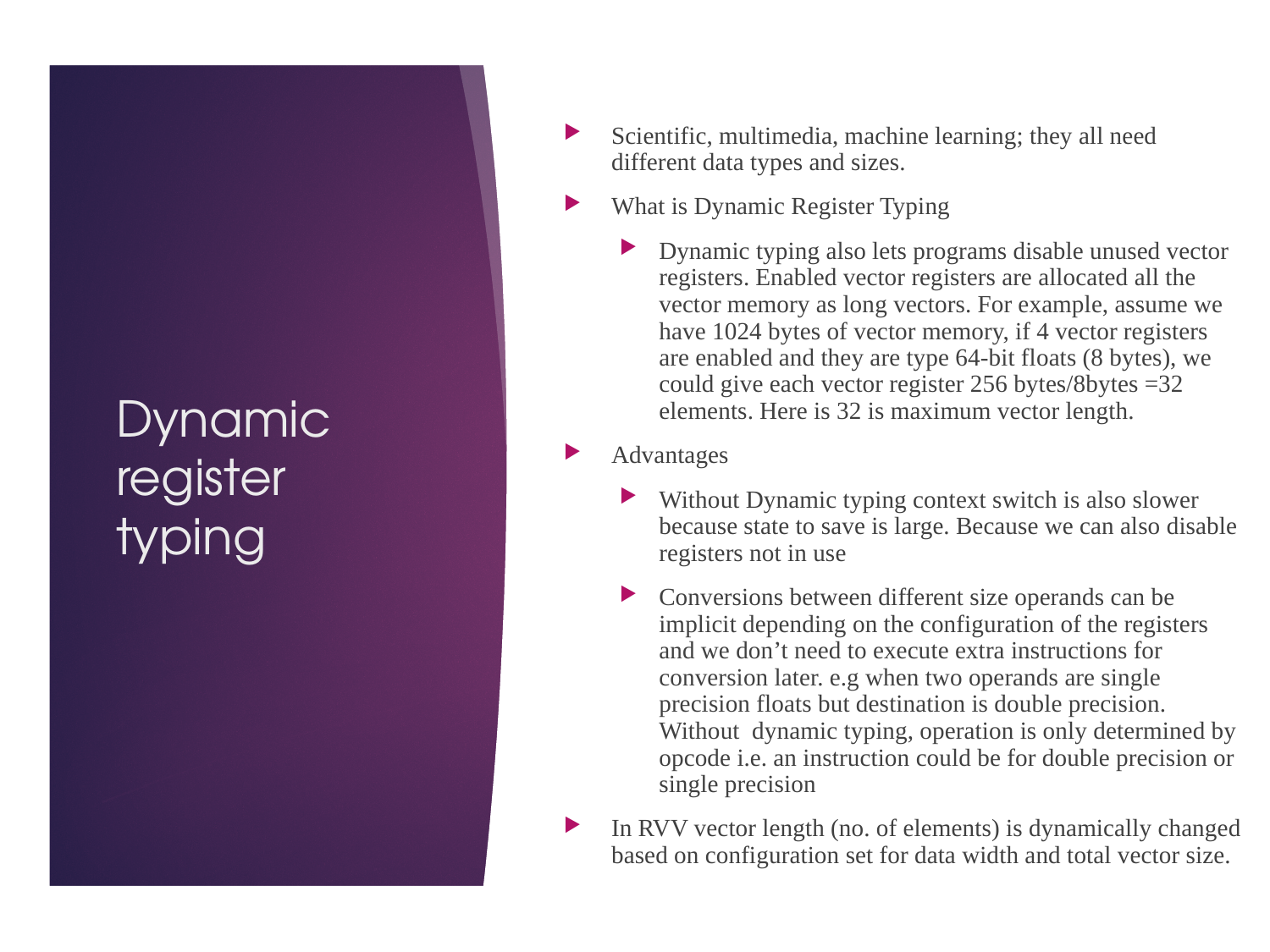

13
Scientific, multimedia, machine learning; they all need different data types and sizes.
What is Dynamic Register Typing
Dynamic typing also lets programs disable unused vector registers. Enabled vector registers are allocated all the vector memory as long vectors. For example, assume we have 1024 bytes of vector memory, if 4 vector registers are enabled and they are type 64-bit floats (8 bytes), we could give each vector register 256 bytes/8bytes =32 elements. Here is 32 is maximum vector length.
Advantages
Without Dynamic typing context switch is also slower because state to save is large. Because we can also disable registers not in use
Conversions between different size operands can be implicit depending on the configuration of the registers and we don’t need to execute extra instructions for conversion later. e.g when two operands are single precision floats but destination is double precision. Without  dynamic typing, operation is only determined by opcode i.e. an instruction could be for double precision or single precision
In RVV vector length (no. of elements) is dynamically changed based on configuration set for data width and total vector size.

# Dynamic register typing